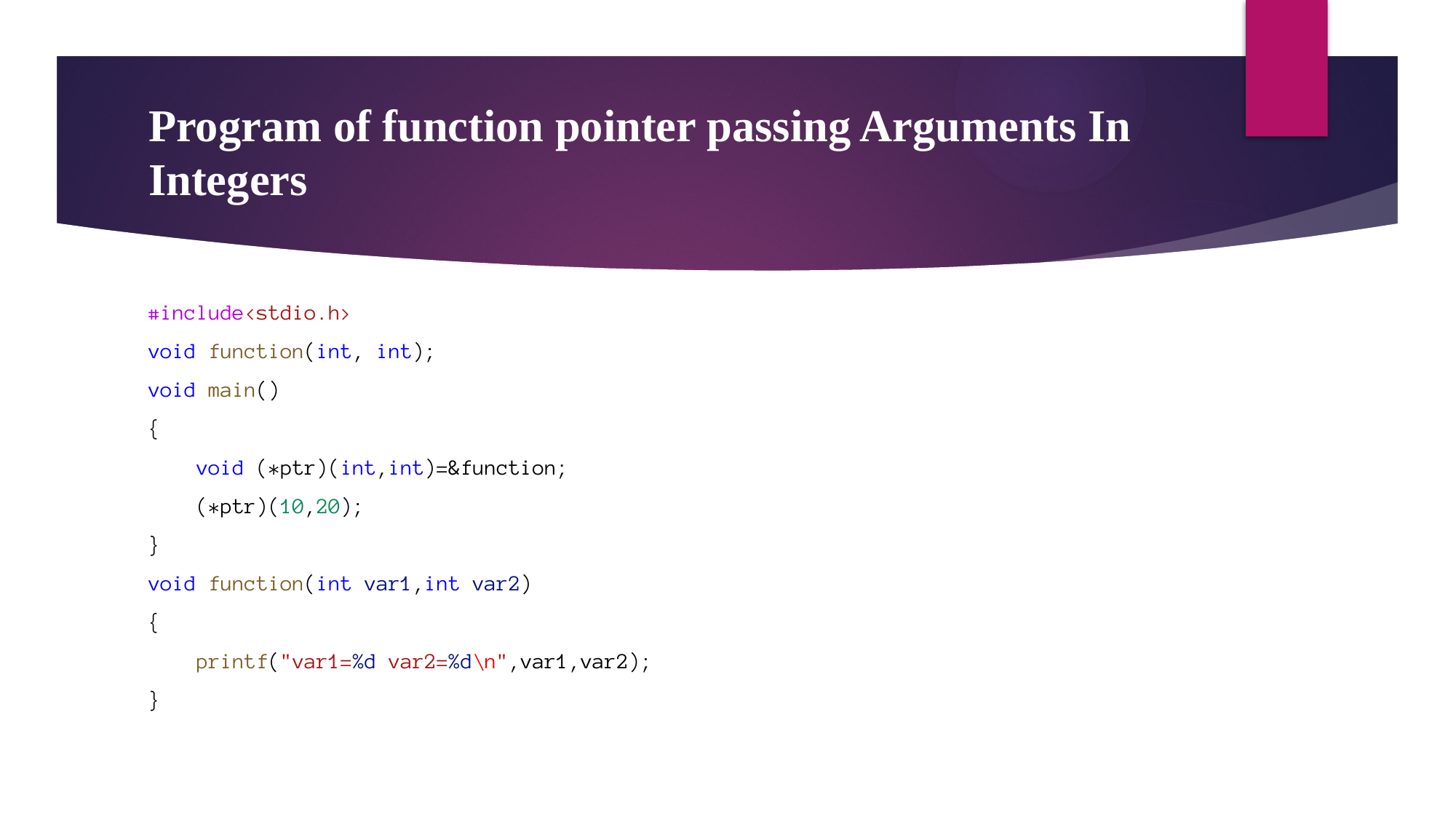

# Program of function pointer passing Arguments In Integers
#include<stdio.h>
void function(int, int);
void main()
{
    void (*ptr)(int,int)=&function;
    (*ptr)(10,20);
}
void function(int var1,int var2)
{
    printf("var1=%d var2=%d\n",var1,var2);
}